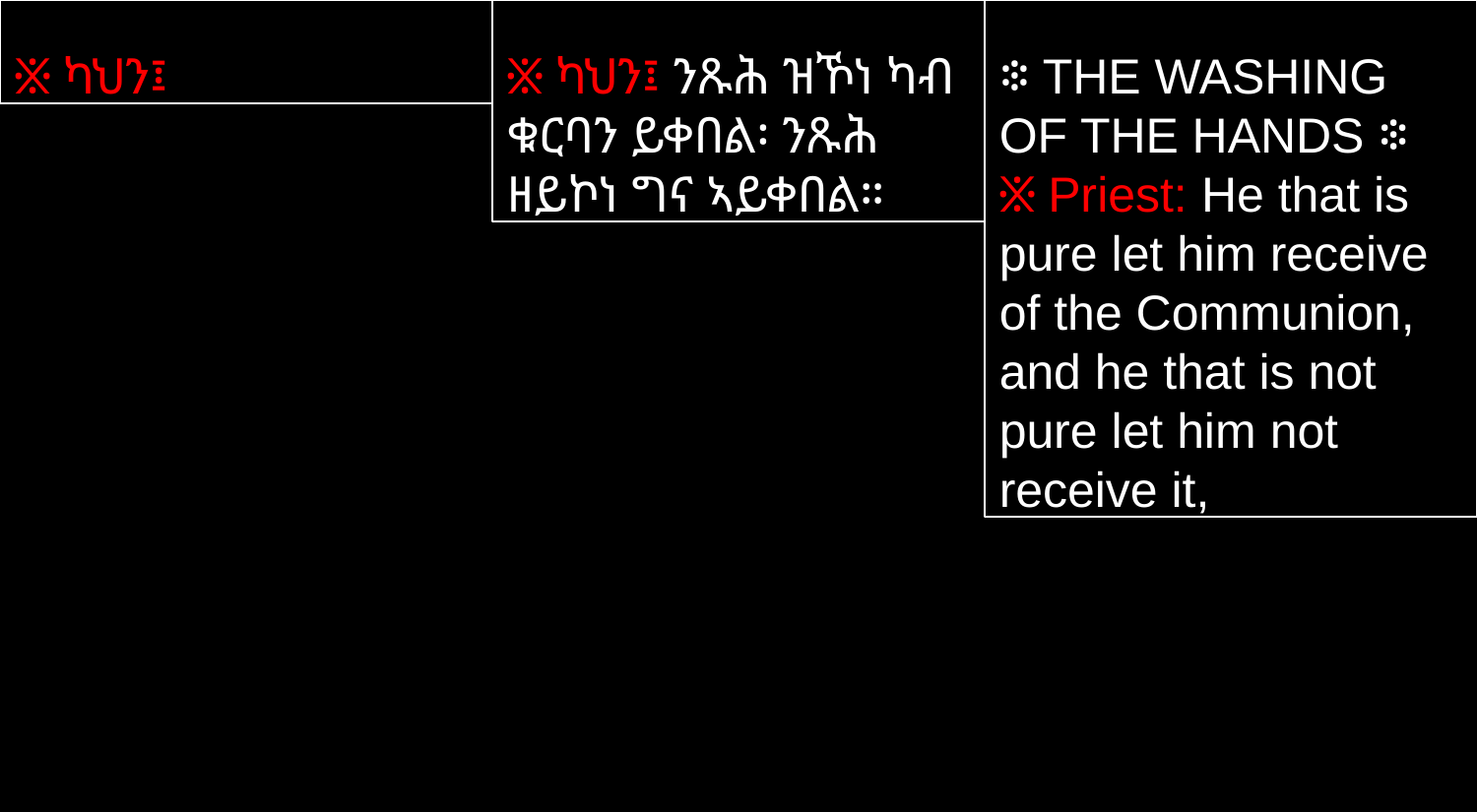

፠ ካህን፤

፠ ካህን፤ ንጹሕ ዝኾነ ካብ ቁርባን ይቀበል፡ ንጹሕ ዘይኮነ ግና ኣይቀበል።

፨ THE WASHING OF THE HANDS ፨
፠ Priest: He that is pure let him receive of the Communion, and he that is not pure let him not receive it,